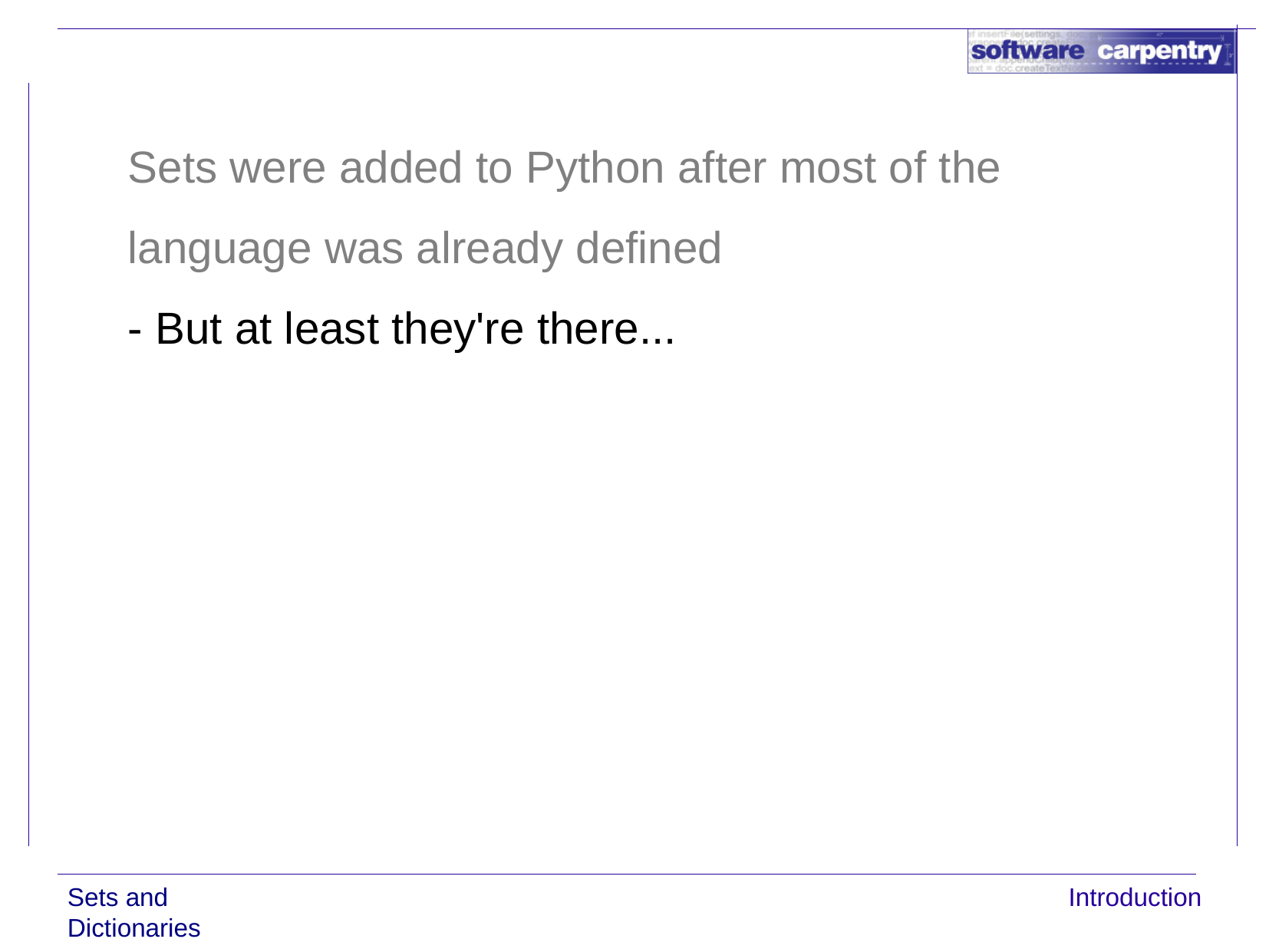

Sets were added to Python after most of the
language was already defined
- But at least they're there...